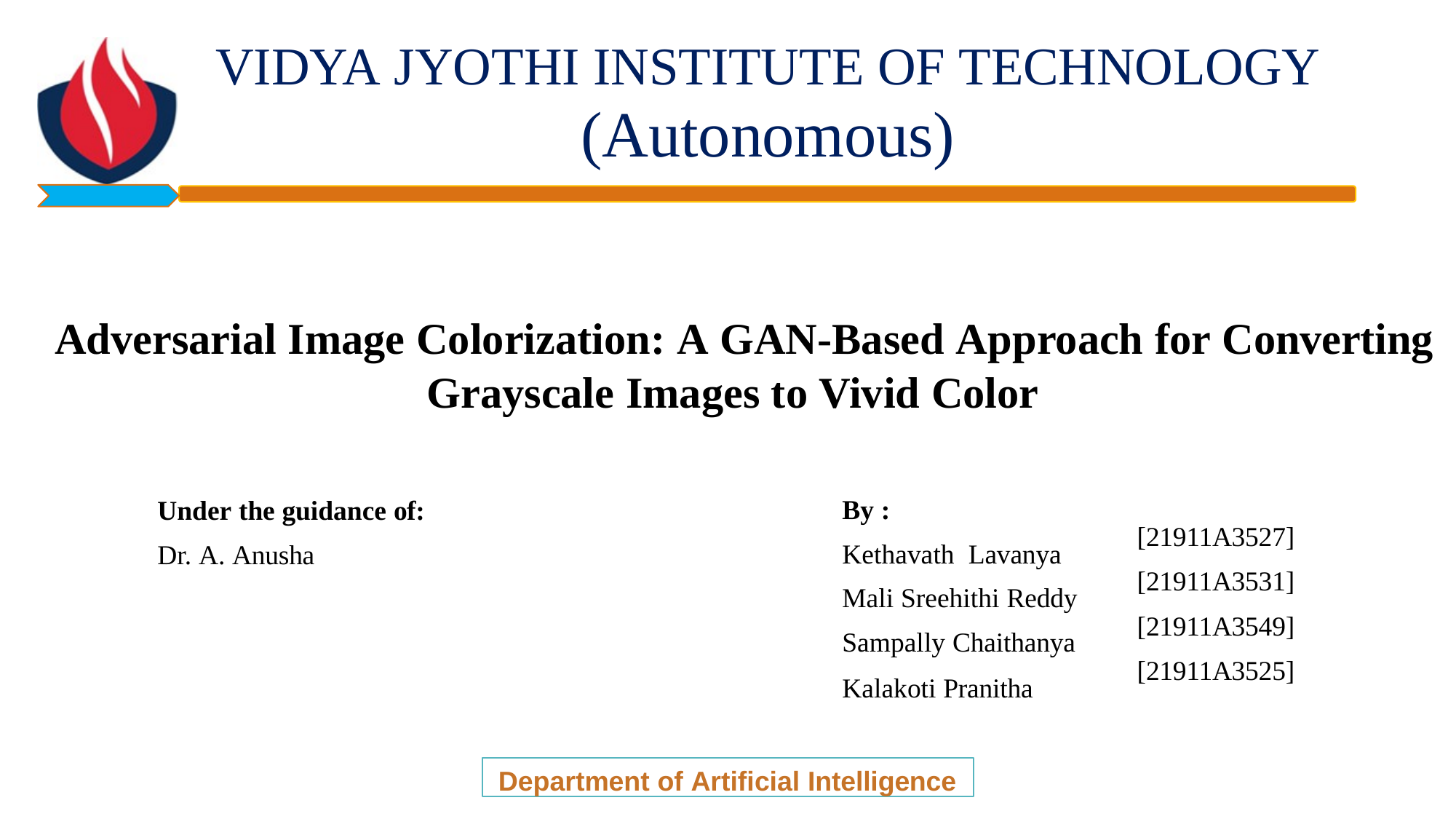

# VIDYA JYOTHI INSTITUTE OF TECHNOLOGY
(Autonomous)
Adversarial Image Colorization: A GAN-Based Approach for Converting Grayscale Images to Vivid Color
By :
Kethavath Lavanya Mali Sreehithi Reddy Sampally Chaithanya
Kalakoti Pranitha
Under the guidance of:
Dr. A. Anusha
[21911A3527] [21911A3531] [21911A3549] [21911A3525]
Department of Artificial Intelligence